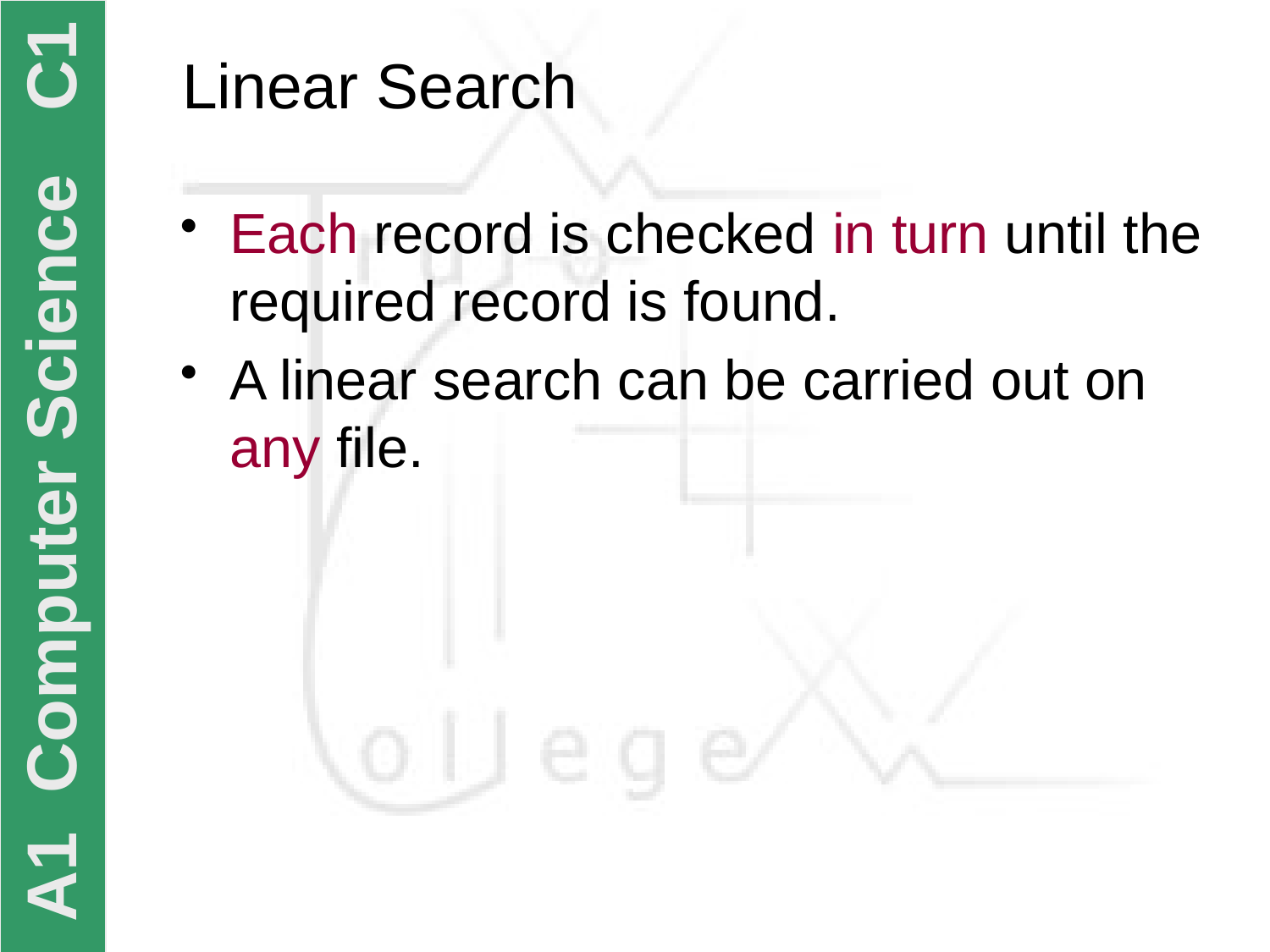

# Linear Search
Each record is checked in turn until the required record is found.
A linear search can be carried out on any file.